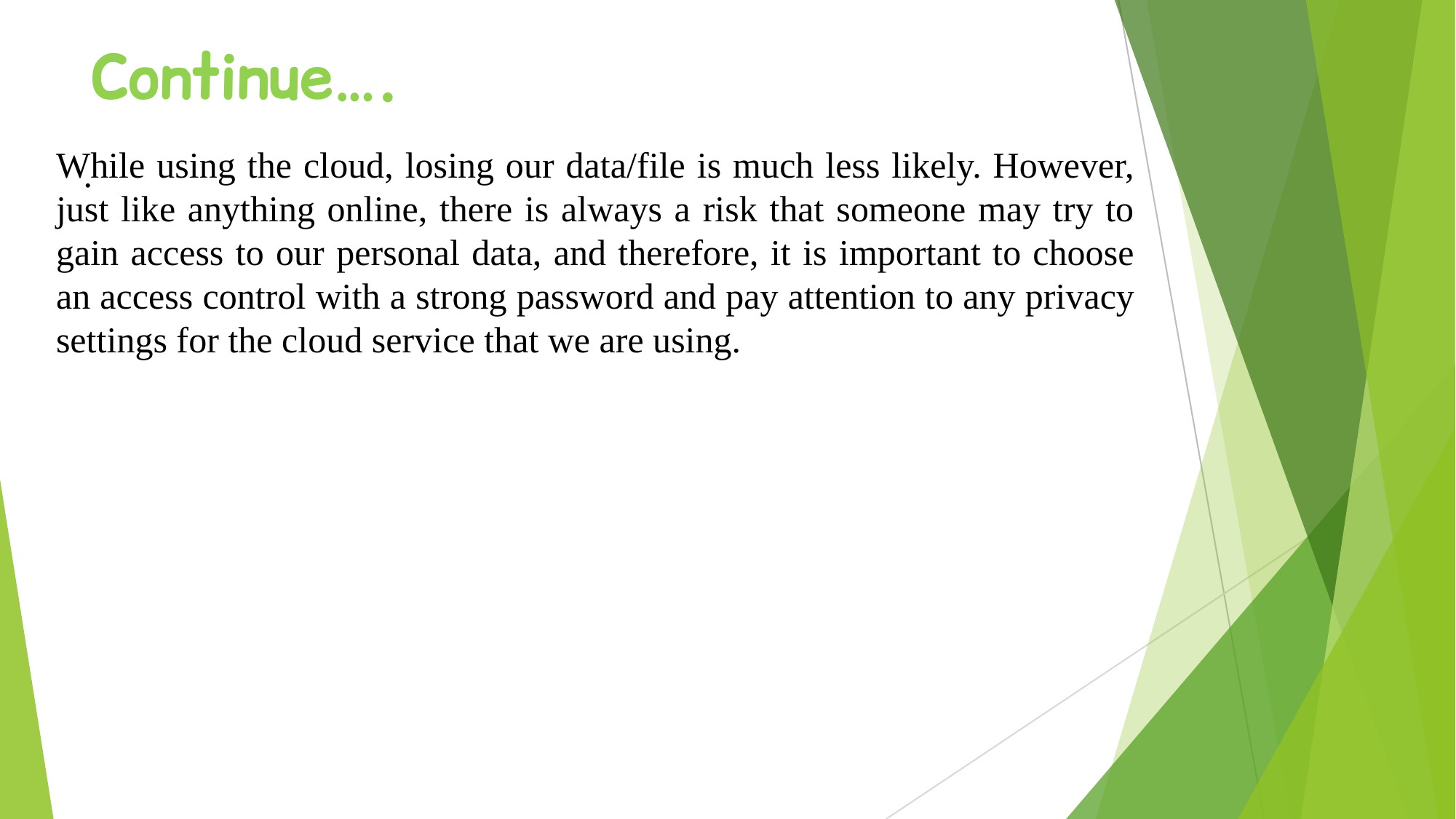

# Continue….
While using the cloud, losing our data/file is much less likely. However, just like anything online, there is always a risk that someone may try to gain access to our personal data, and therefore, it is important to choose an access control with a strong password and pay attention to any privacy settings for the cloud service that we are using.
.